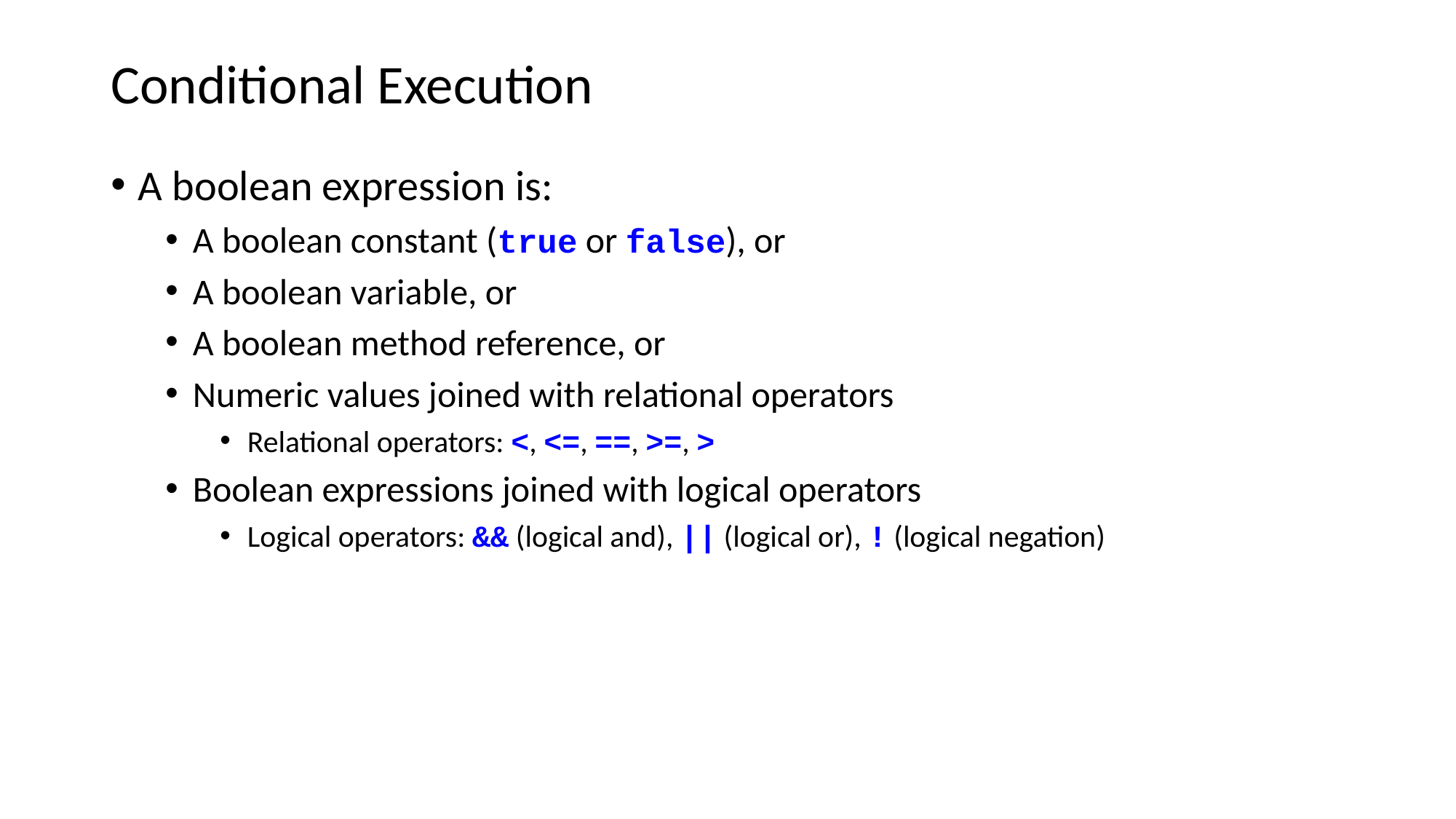

# Conditional Execution
A boolean expression is:
A boolean constant (true or false), or
A boolean variable, or
A boolean method reference, or
Numeric values joined with relational operators
Relational operators: <, <=, ==, >=, >
Boolean expressions joined with logical operators
Logical operators: && (logical and), || (logical or), ! (logical negation)